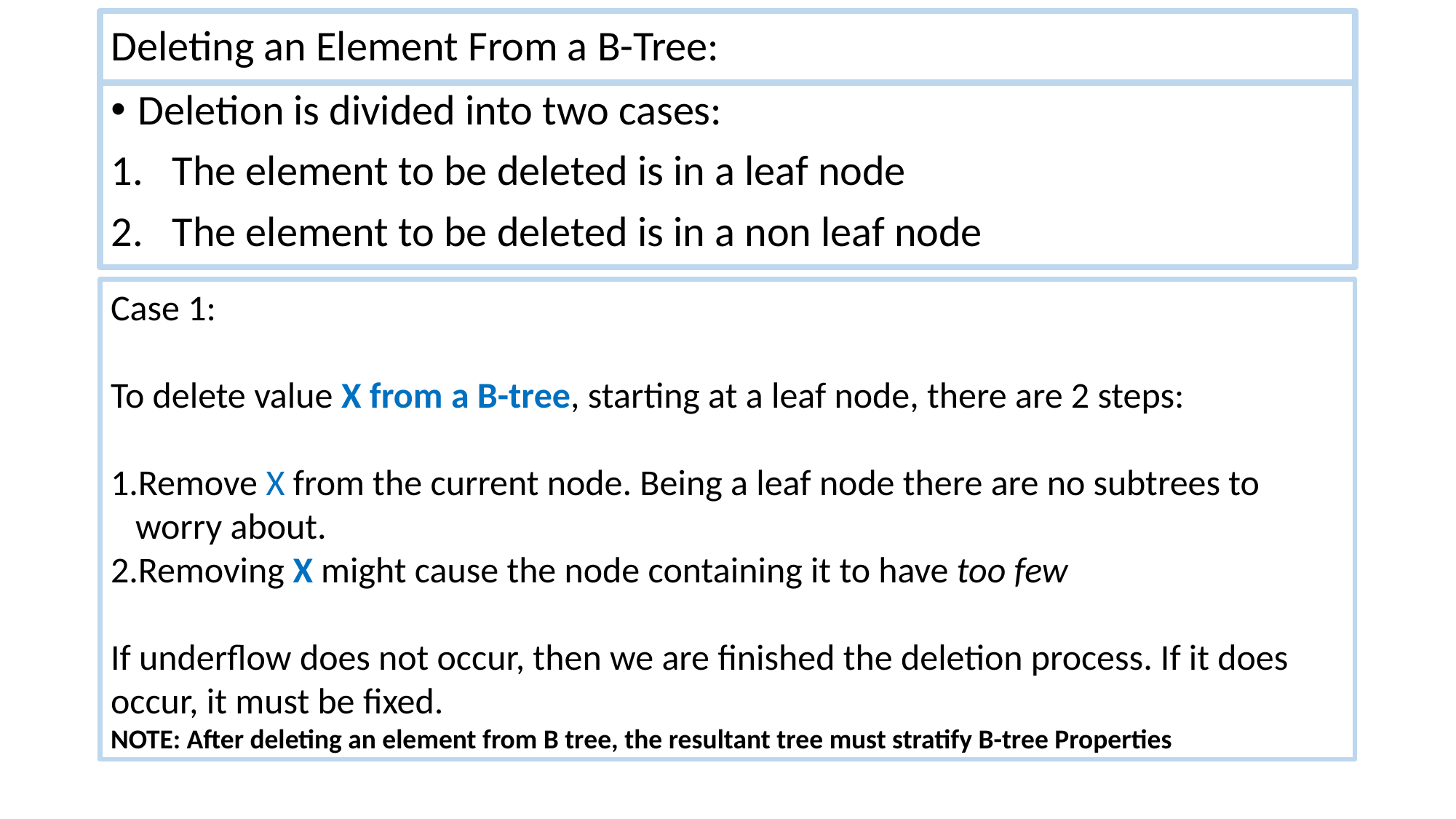

# Deleting an Element From a B-Tree:
Deletion is divided into two cases:
The element to be deleted is in a leaf node
The element to be deleted is in a non leaf node
Case 1:

To delete value X from a B-tree, starting at a leaf node, there are 2 steps:

1.Remove X from the current node. Being a leaf node there are no subtrees to
   worry about.
2.Removing X might cause the node containing it to have too few

If underflow does not occur, then we are finished the deletion process. If it does occur, it must be fixed.
NOTE: After deleting an element from B tree, the resultant tree must stratify B-tree Properties